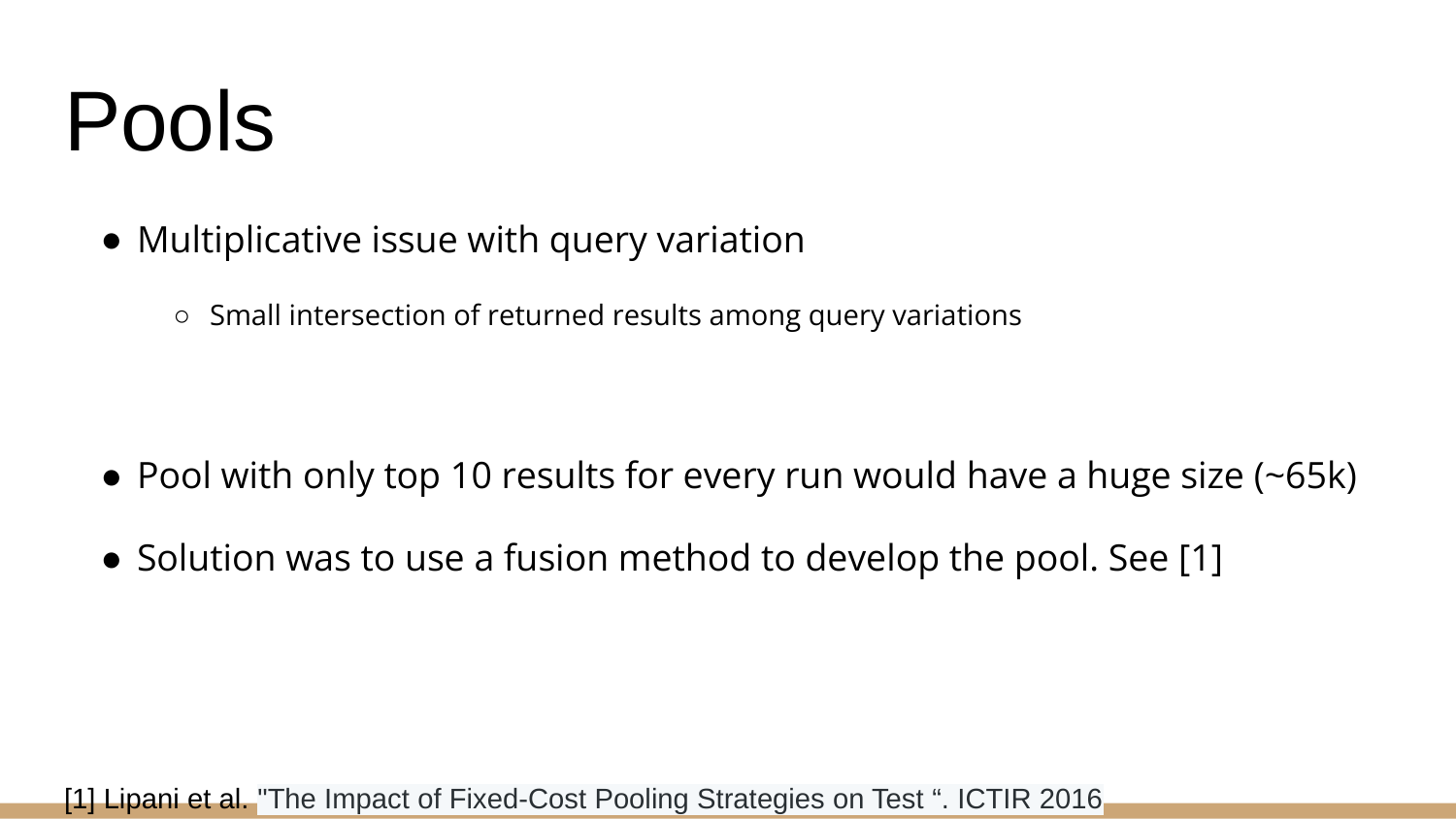

# Pools
Multiplicative issue with query variation
Small intersection of returned results among query variations

Pool with only top 10 results for every run would have a huge size (~65k)
Solution was to use a fusion method to develop the pool. See [1]

[1] Lipani et al. "The Impact of Fixed-Cost Pooling Strategies on Test “. ICTIR 2016